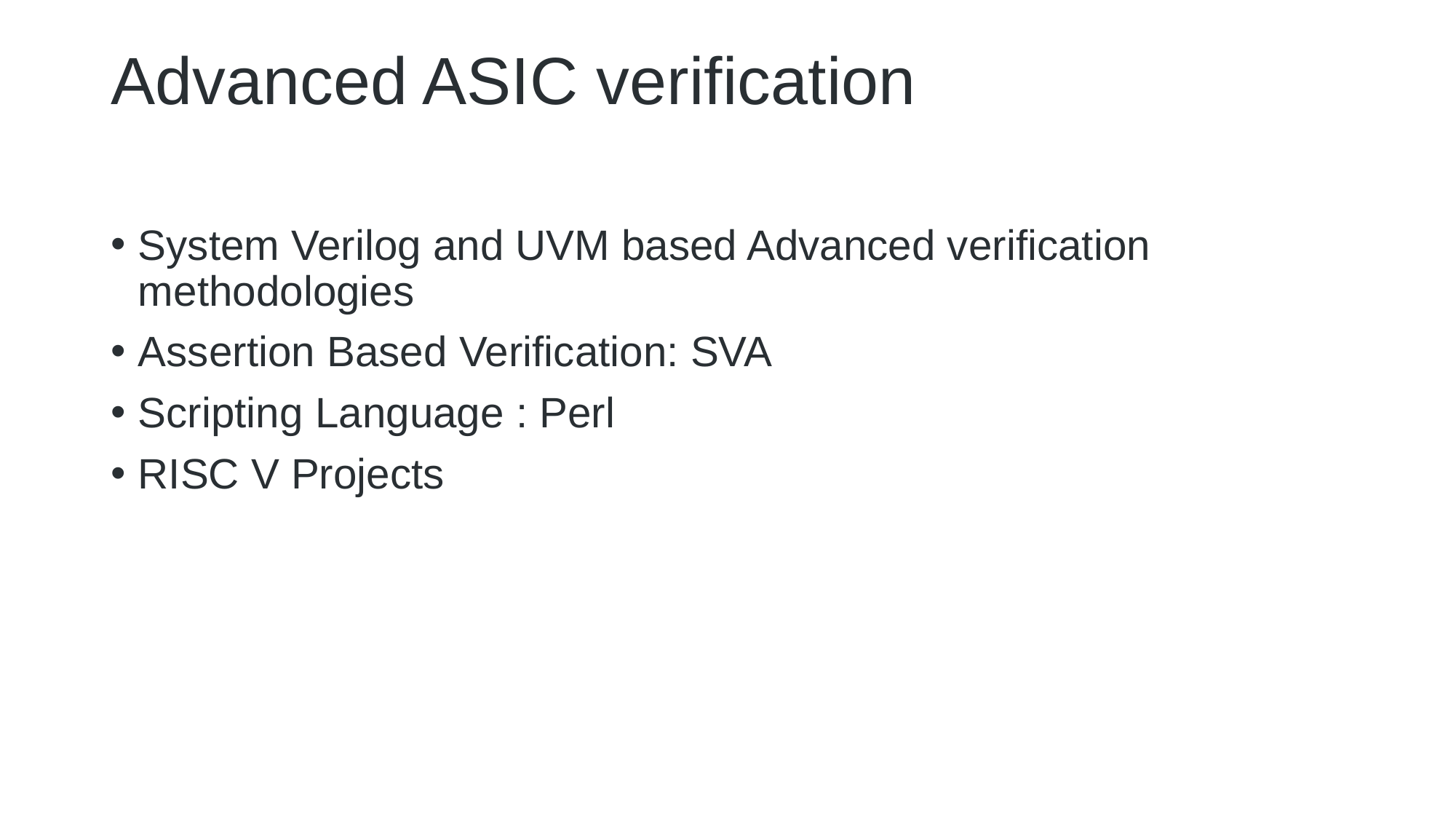

# Advanced ASIC verification
System Verilog and UVM based Advanced verification methodologies
Assertion Based Verification: SVA
Scripting Language : Perl
RISC V Projects